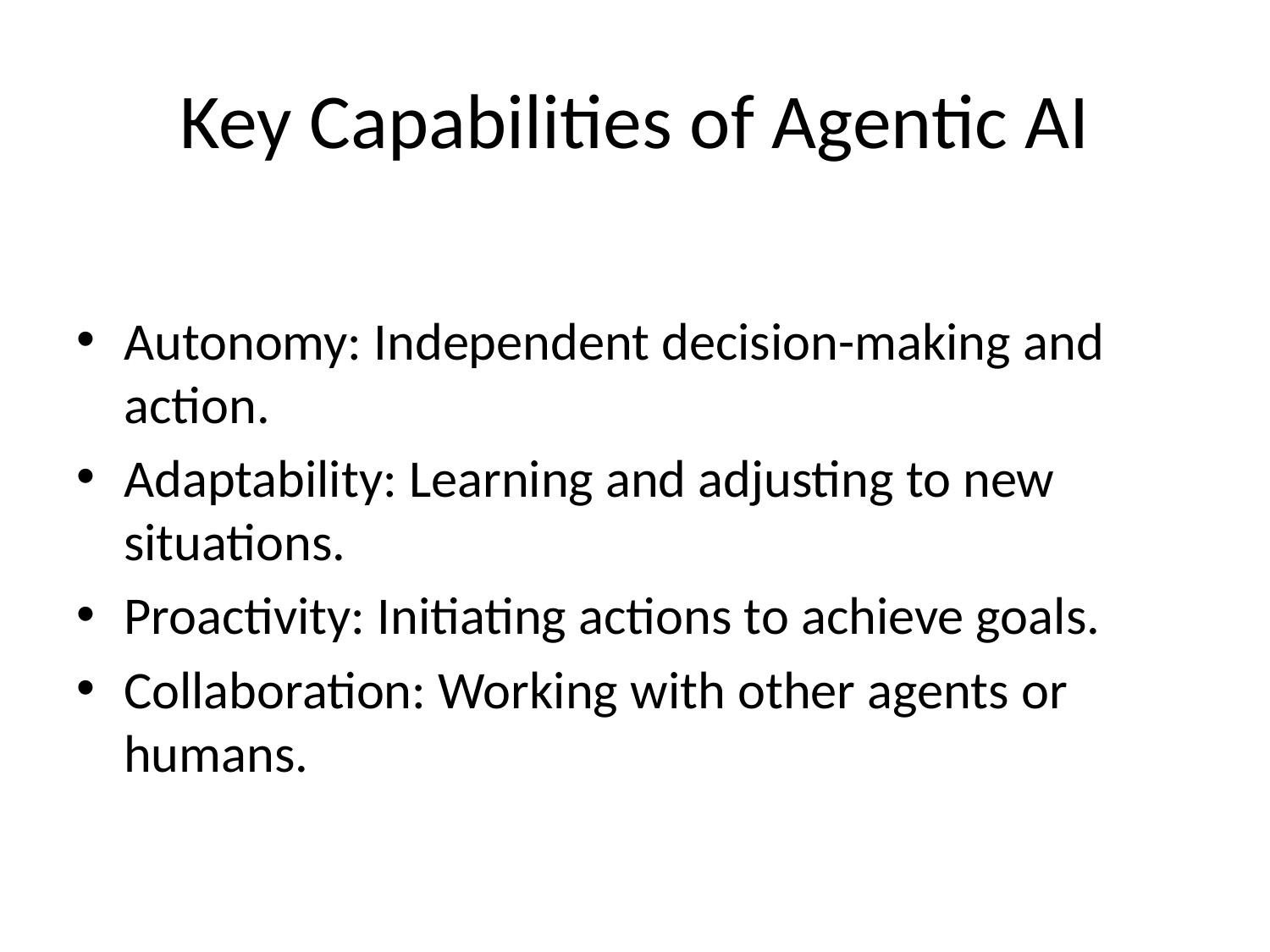

# Key Capabilities of Agentic AI

Autonomy: Independent decision-making and action.
Adaptability: Learning and adjusting to new situations.
Proactivity: Initiating actions to achieve goals.
Collaboration: Working with other agents or humans.